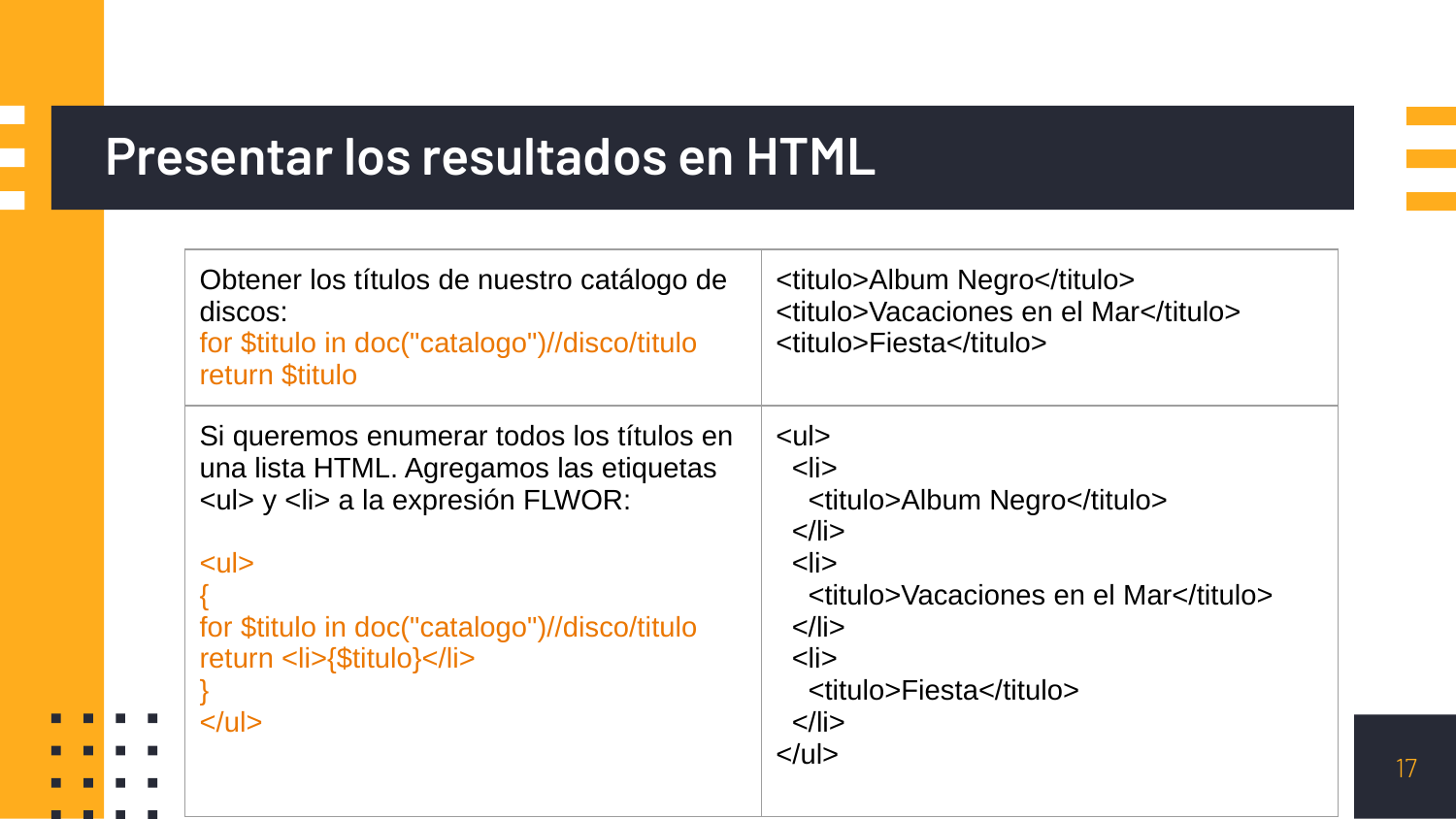

# Presentar los resultados en HTML
| Obtener los títulos de nuestro catálogo de discos: for $titulo in doc("catalogo")//disco/titulo return $titulo | <titulo>Album Negro</titulo> <titulo>Vacaciones en el Mar</titulo> <titulo>Fiesta</titulo> |
| --- | --- |
| Si queremos enumerar todos los títulos en una lista HTML. Agregamos las etiquetas <ul> y <li> a la expresión FLWOR: <ul> { for $titulo in doc("catalogo")//disco/titulo return <li>{$titulo}</li> } </ul> | <ul> <li> <titulo>Album Negro</titulo> </li> <li> <titulo>Vacaciones en el Mar</titulo> </li> <li> <titulo>Fiesta</titulo> </li> </ul> |
17